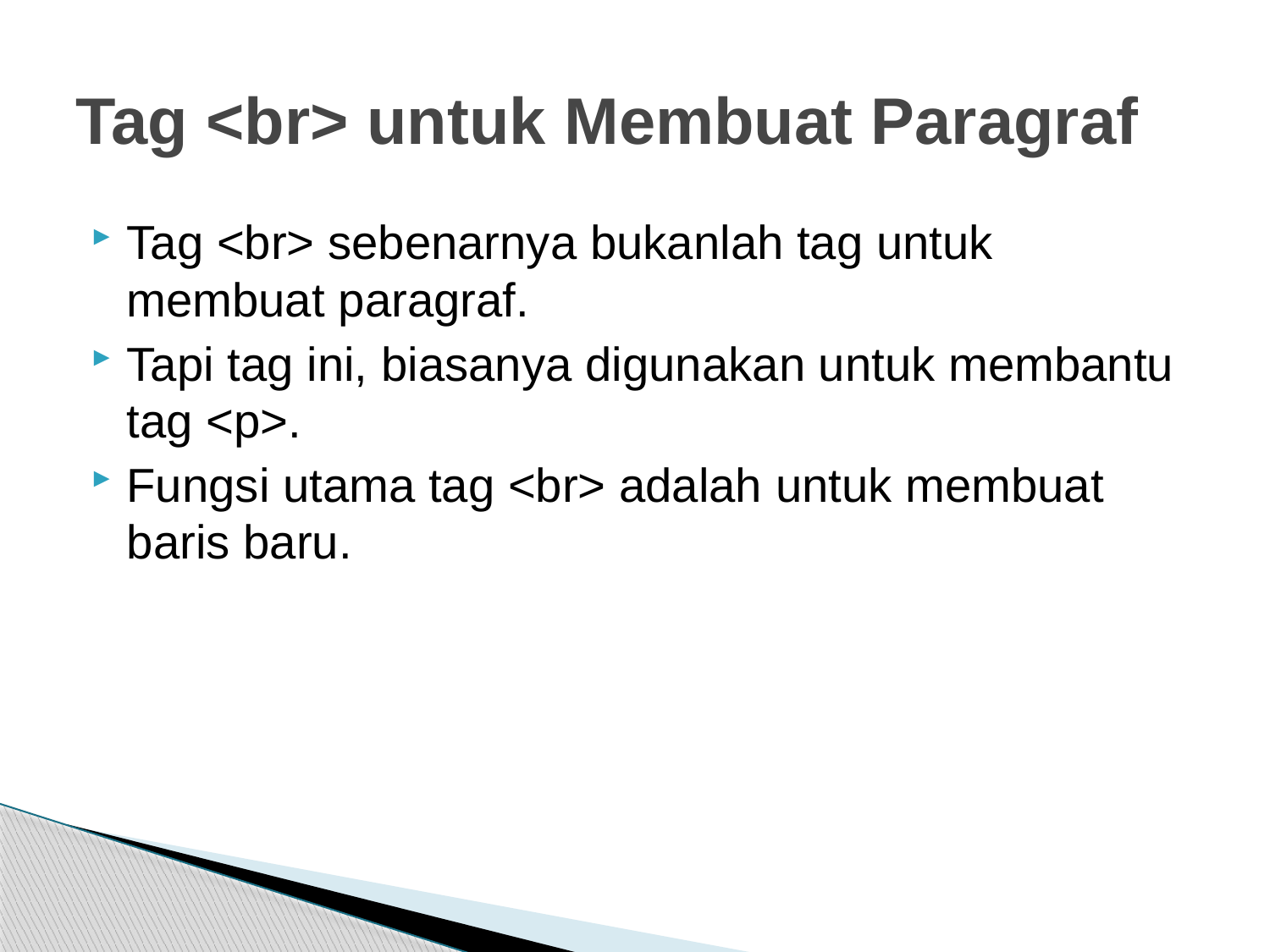

# Tag <br> untuk Membuat Paragraf
Tag <br> sebenarnya bukanlah tag untuk membuat paragraf.
Tapi tag ini, biasanya digunakan untuk membantu tag <p>.
Fungsi utama tag <br> adalah untuk membuat baris baru.